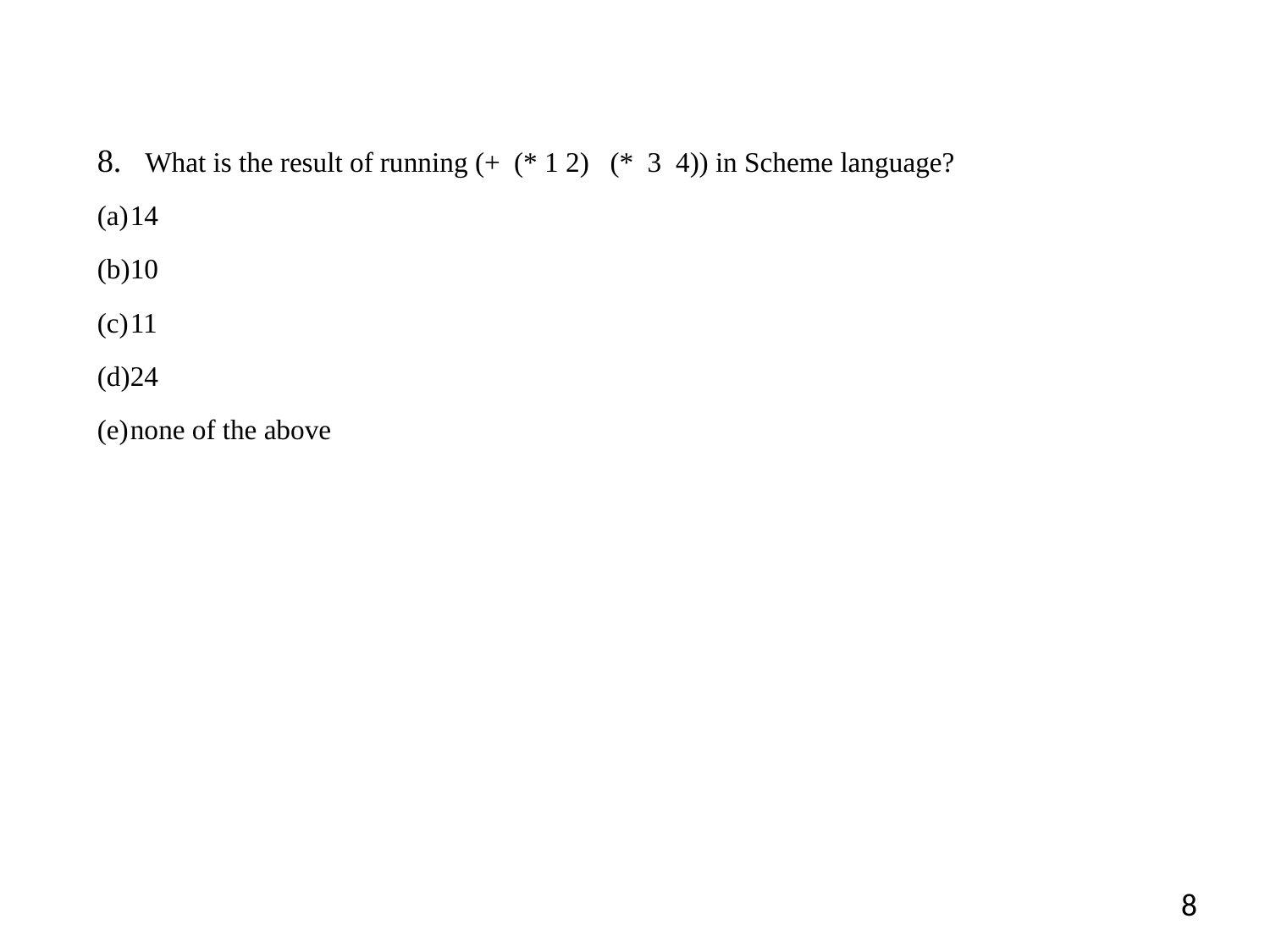

#
What is the result of running (+  (* 1 2)   (*  3  4)) in Scheme language?
(a)	14
(b)	10
(c)	11
(d)	24
(e)	none of the above

8